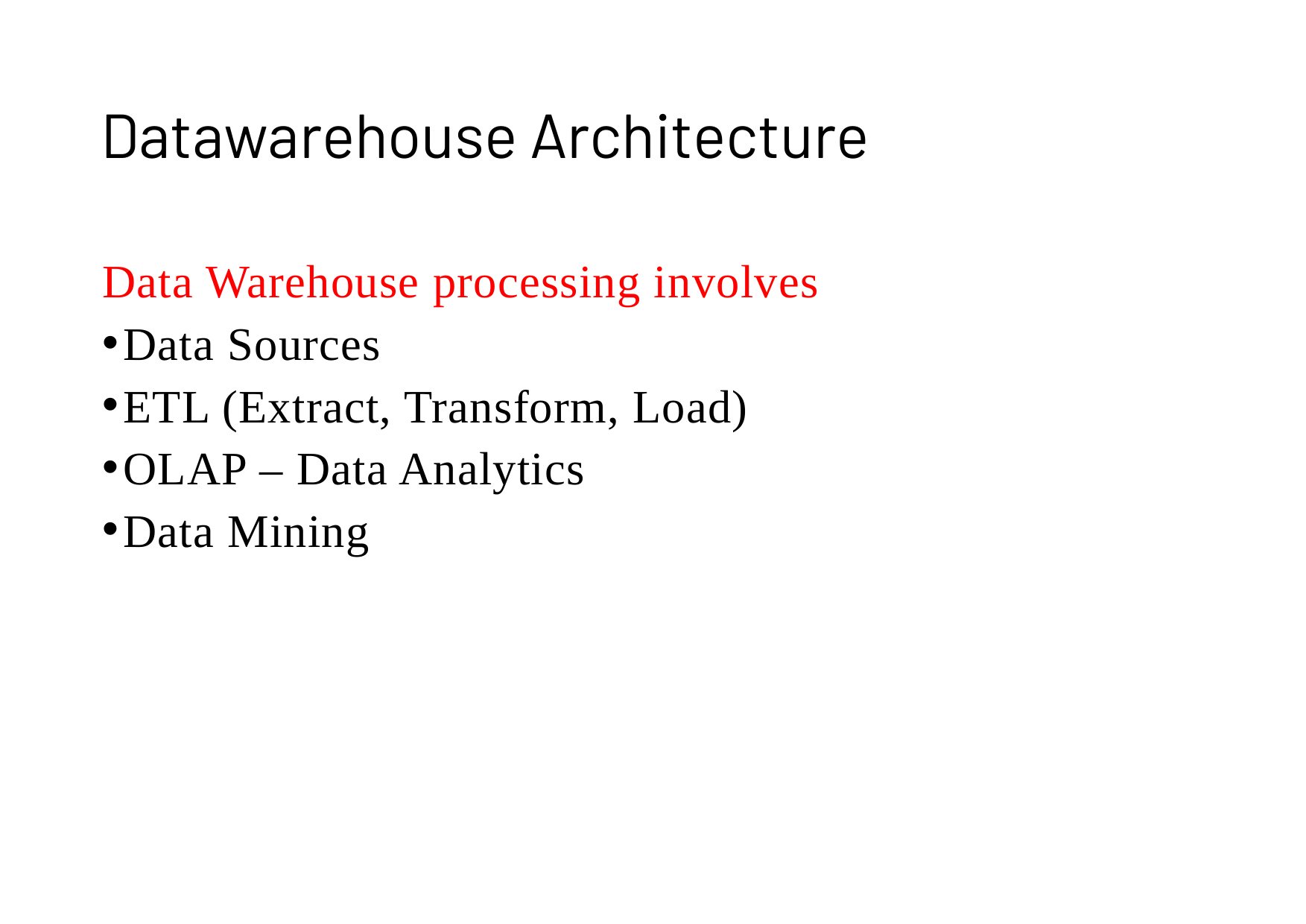

# Datawarehouse Architecture
Data Warehouse processing involves
Data Sources
ETL (Extract, Transform, Load)
OLAP – Data Analytics
Data Mining